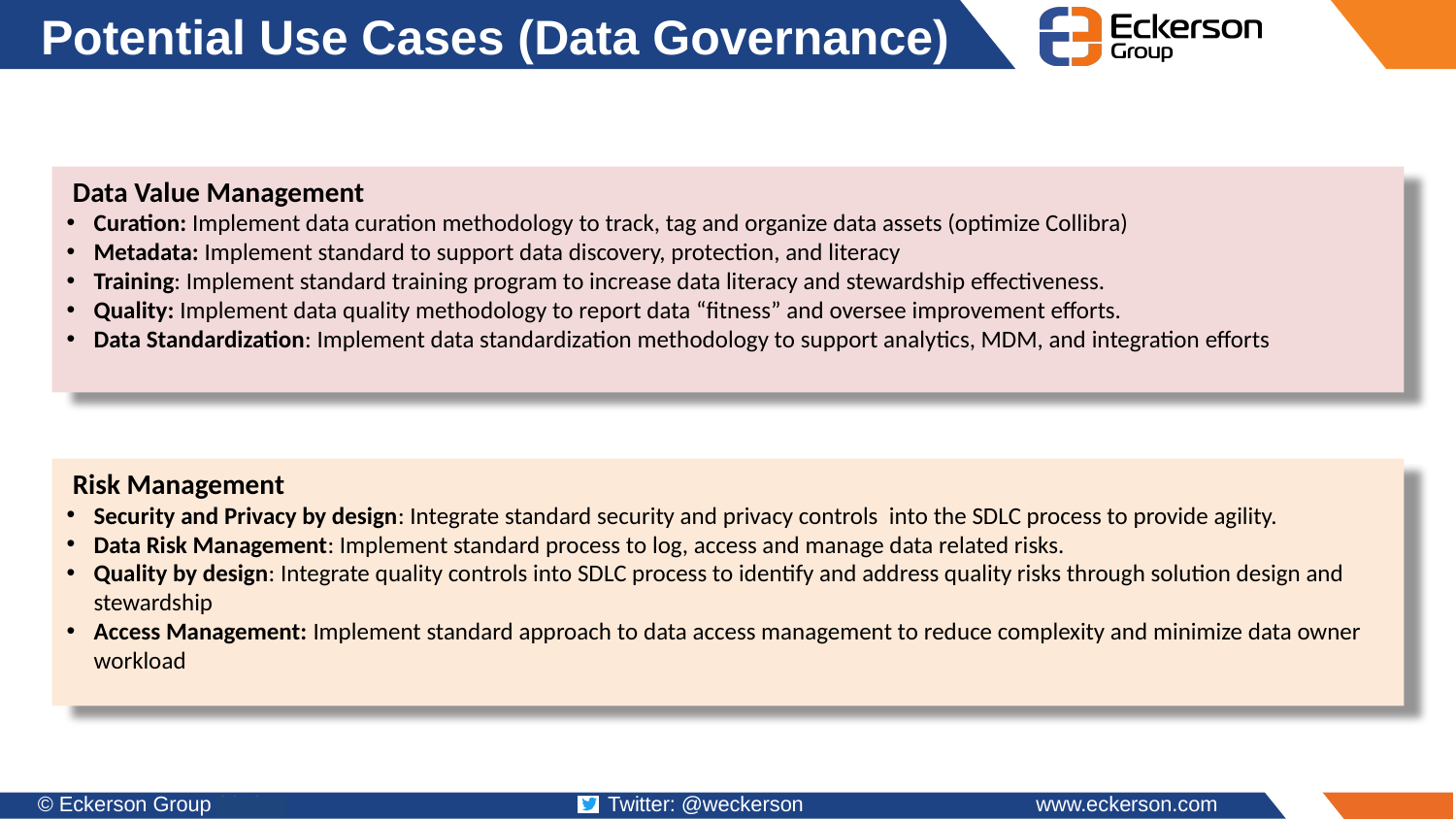

# Potential Use Cases (Data Governance)
Data Value Management
Curation: Implement data curation methodology to track, tag and organize data assets (optimize Collibra)
Metadata: Implement standard to support data discovery, protection, and literacy
Training: Implement standard training program to increase data literacy and stewardship effectiveness.
Quality: Implement data quality methodology to report data “fitness” and oversee improvement efforts.
Data Standardization: Implement data standardization methodology to support analytics, MDM, and integration efforts

Risk Management
Security and Privacy by design: Integrate standard security and privacy controls  into the SDLC process to provide agility.
Data Risk Management: Implement standard process to log, access and manage data related risks.
Quality by design: Integrate quality controls into SDLC process to identify and address quality risks through solution design and stewardship
Access Management: Implement standard approach to data access management to reduce complexity and minimize data owner workload